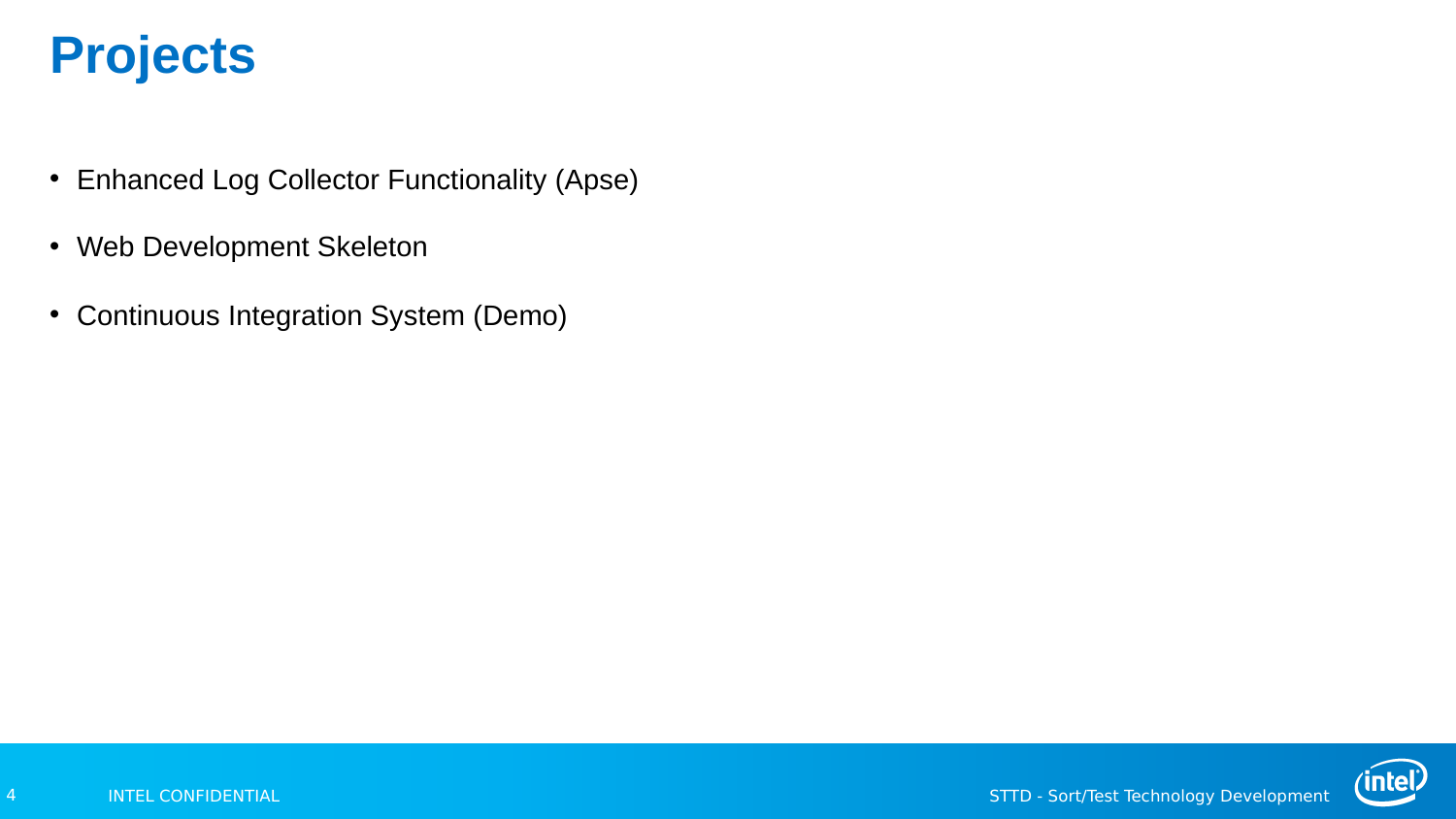

Projects
Enhanced Log Collector Functionality (Apse)
Web Development Skeleton
Continuous Integration System (Demo)